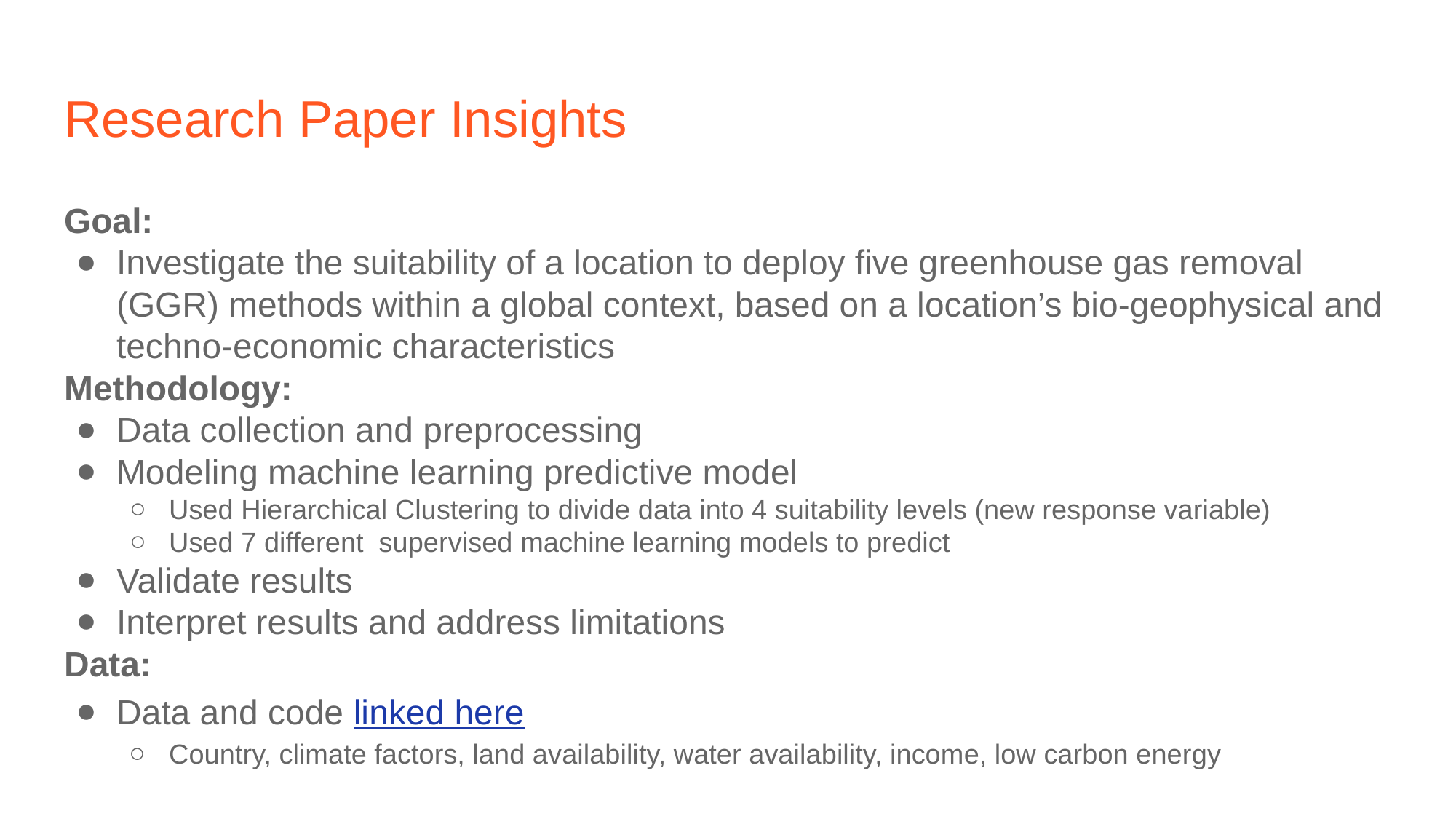

# Research Paper Insights
Goal:
Investigate the suitability of a location to deploy five greenhouse gas removal (GGR) methods within a global context, based on a location’s bio-geophysical and techno-economic characteristics
Methodology:
Data collection and preprocessing
Modeling machine learning predictive model
Used Hierarchical Clustering to divide data into 4 suitability levels (new response variable)
Used 7 different  supervised machine learning models to predict
Validate results
Interpret results and address limitations
Data:
Data and code linked here
Country, climate factors, land availability, water availability, income, low carbon energy